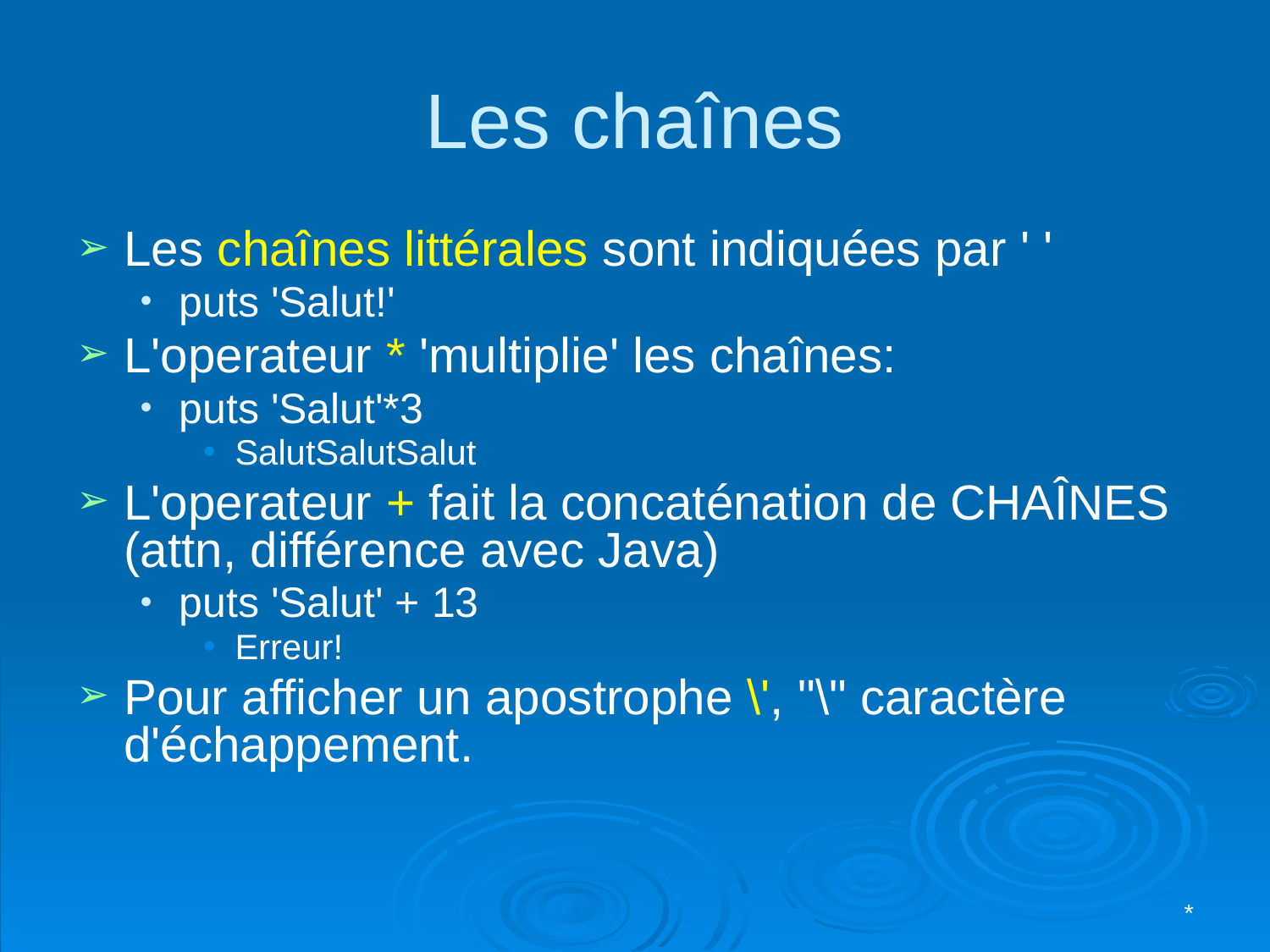

# Les chaînes
Les chaînes littérales sont indiquées par ' '
puts 'Salut!'
L'operateur * 'multiplie' les chaînes:
puts 'Salut'*3
SalutSalutSalut
L'operateur + fait la concaténation de CHAÎNES (attn, différence avec Java)
puts 'Salut' + 13
Erreur!
Pour afficher un apostrophe \', "\" caractère d'échappement.
*